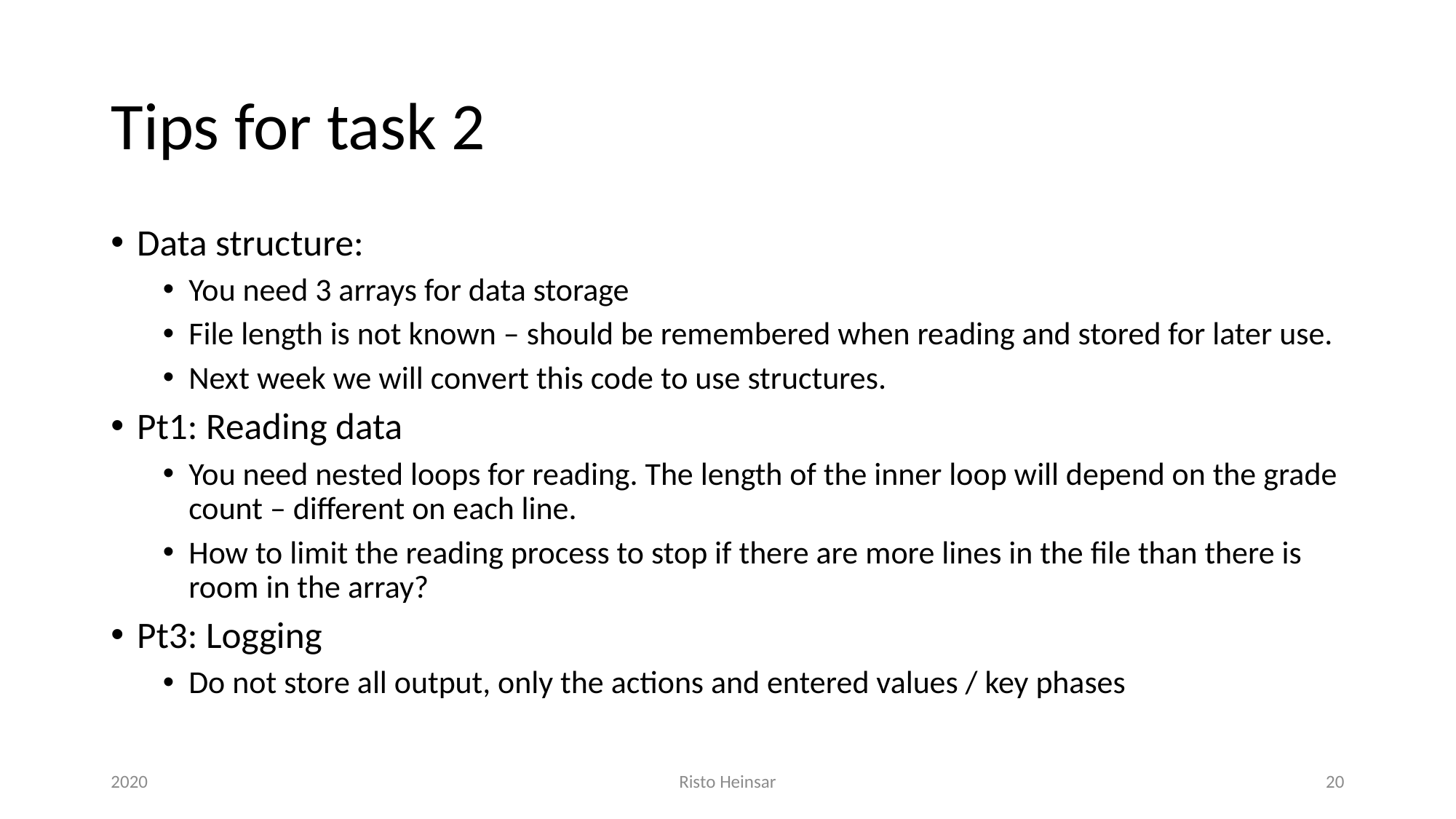

# Tips for task 2
Data structure:
You need 3 arrays for data storage
File length is not known – should be remembered when reading and stored for later use.
Next week we will convert this code to use structures.
Pt1: Reading data
You need nested loops for reading. The length of the inner loop will depend on the grade count – different on each line.
How to limit the reading process to stop if there are more lines in the file than there is room in the array?
Pt3: Logging
Do not store all output, only the actions and entered values / key phases

2020
Risto Heinsar
20